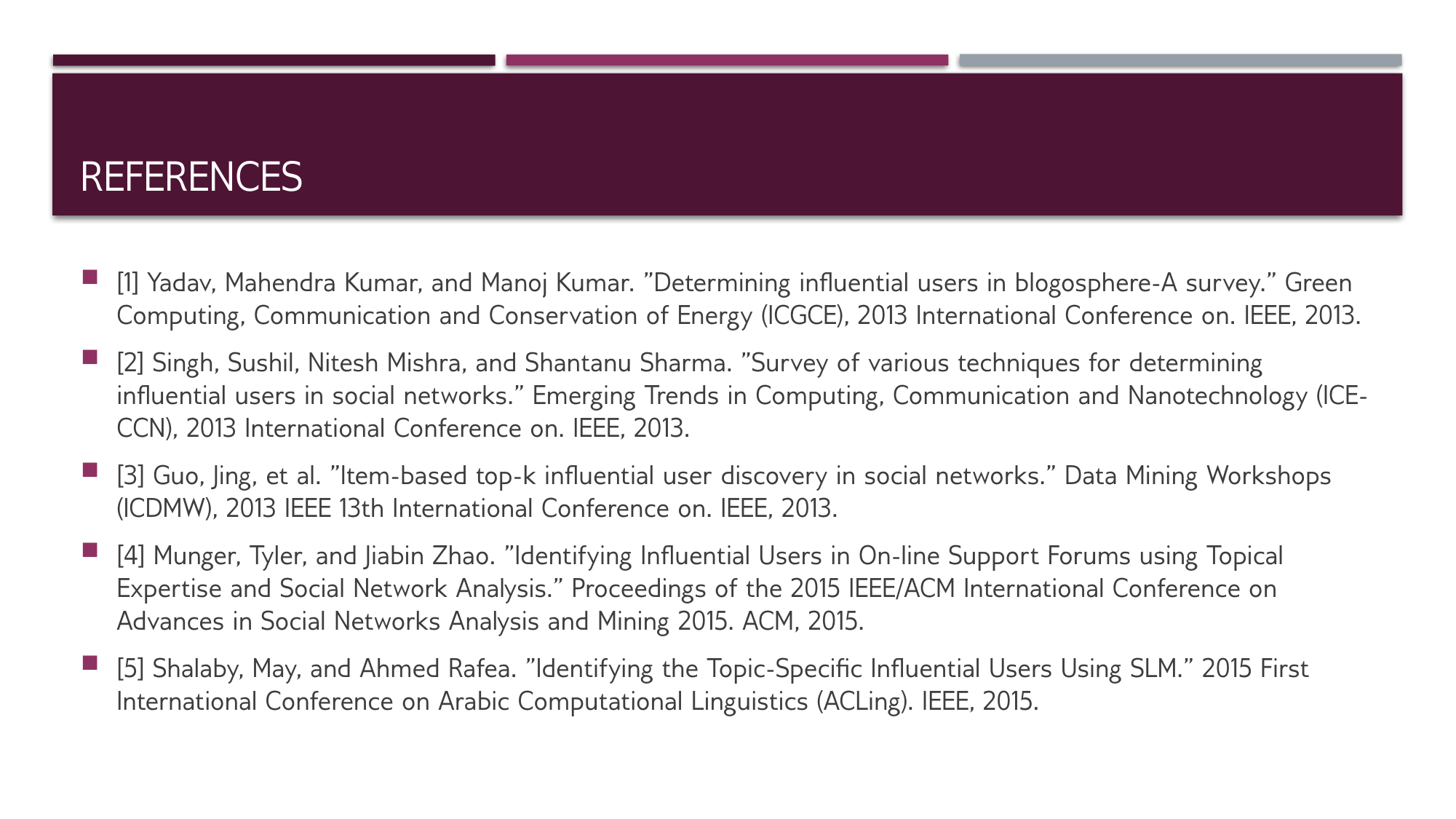

# REFERENCES
[1] Yadav, Mahendra Kumar, and Manoj Kumar. ”Determining inﬂuential users in blogosphere-A survey.” Green Computing, Communication and Conservation of Energy (ICGCE), 2013 International Conference on. IEEE, 2013.
[2] Singh, Sushil, Nitesh Mishra, and Shantanu Sharma. ”Survey of various techniques for determining inﬂuential users in social networks.” Emerging Trends in Computing, Communication and Nanotechnology (ICE-CCN), 2013 International Conference on. IEEE, 2013.
[3] Guo, Jing, et al. ”Item-based top-k inﬂuential user discovery in social networks.” Data Mining Workshops (ICDMW), 2013 IEEE 13th International Conference on. IEEE, 2013.
[4] Munger, Tyler, and Jiabin Zhao. ”Identifying Inﬂuential Users in On-line Support Forums using Topical Expertise and Social Network Analysis.” Proceedings of the 2015 IEEE/ACM International Conference on Advances in Social Networks Analysis and Mining 2015. ACM, 2015.
[5] Shalaby, May, and Ahmed Rafea. ”Identifying the Topic-Speciﬁc Inﬂuential Users Using SLM.” 2015 First International Conference on Arabic Computational Linguistics (ACLing). IEEE, 2015.